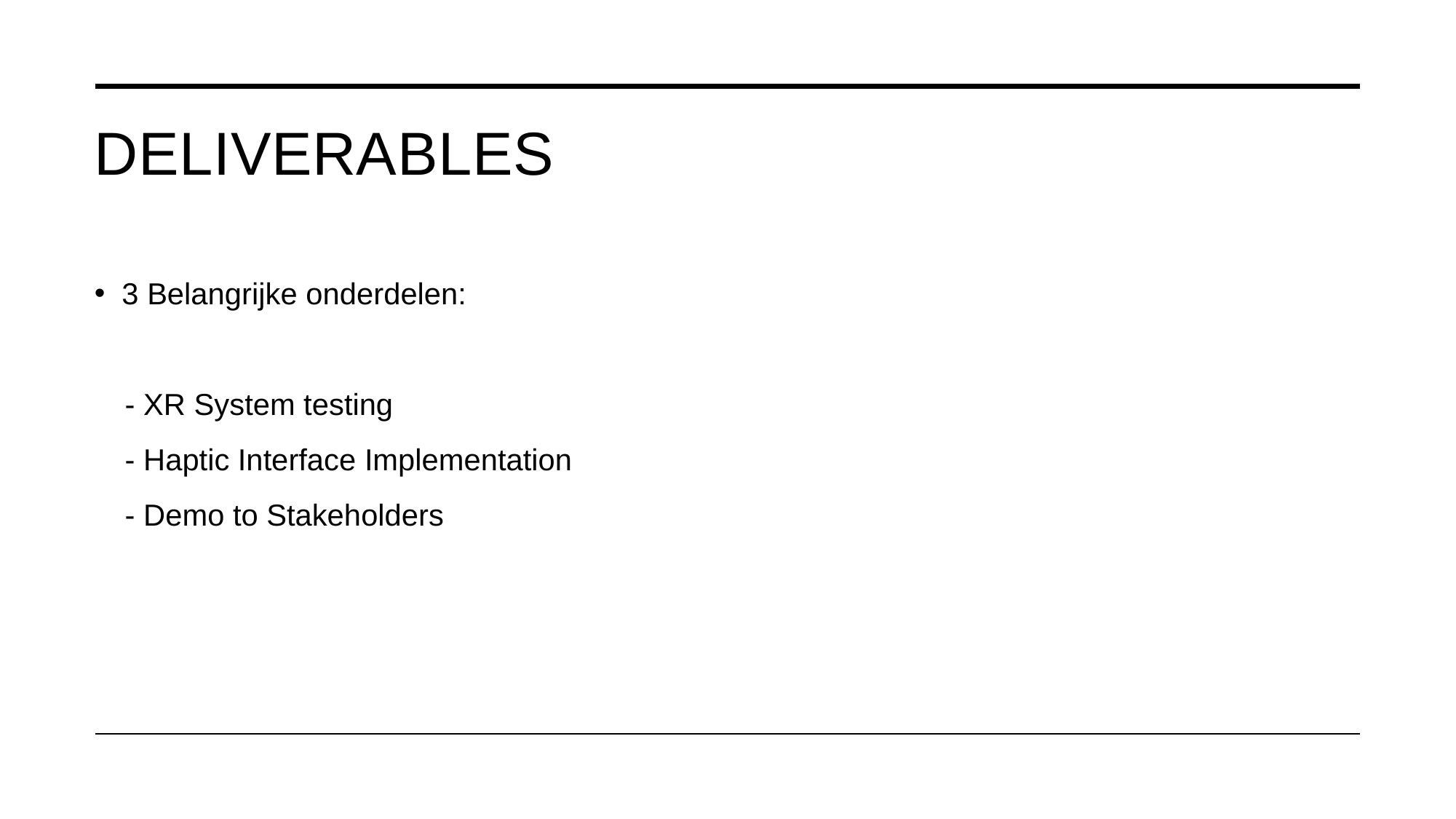

# Deliverables
3 Belangrijke onderdelen:

 - XR System testing
 - Haptic Interface Implementation
 - Demo to Stakeholders